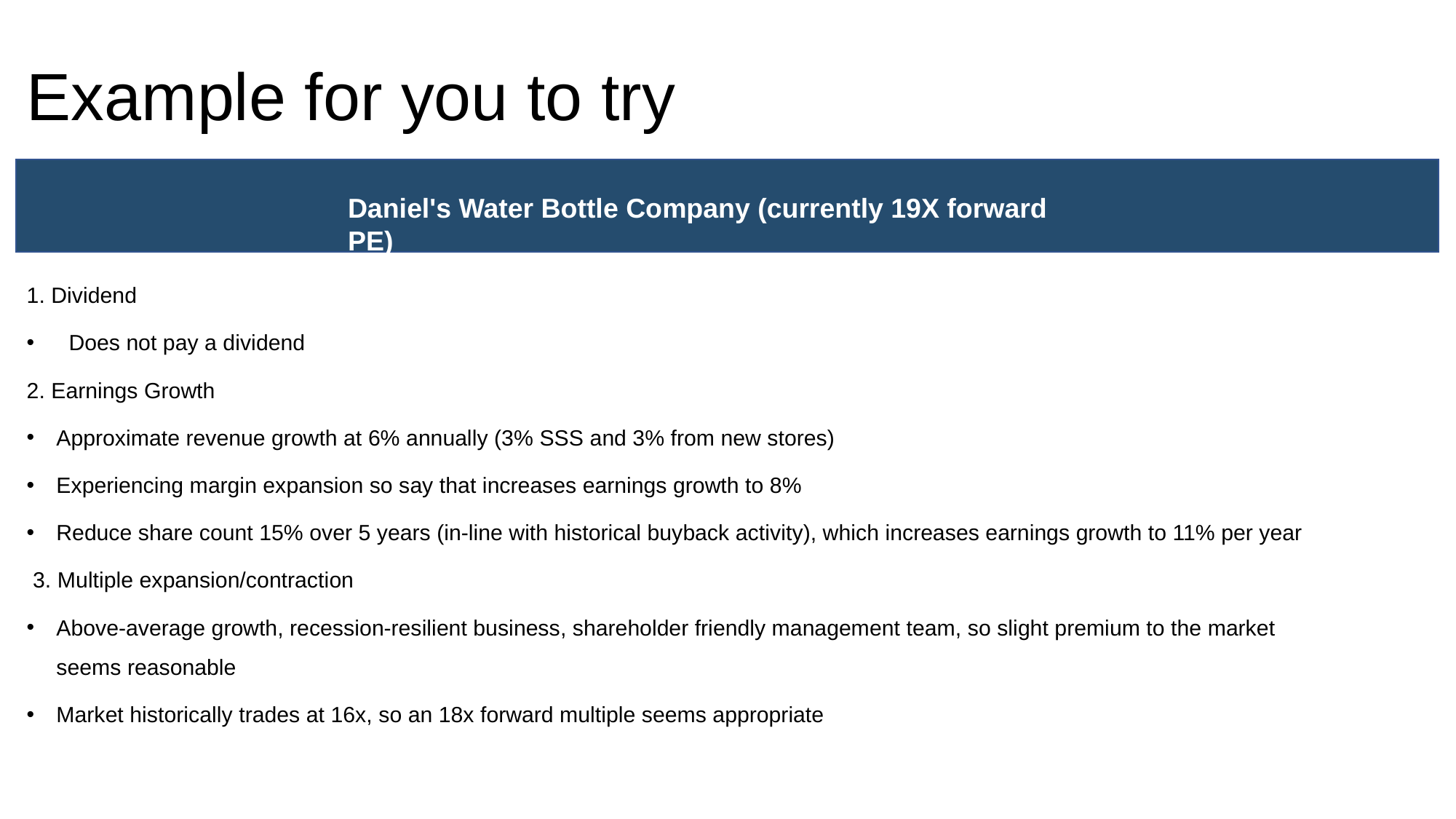

# Example for you to try
Daniel's Water Bottle Company (currently 19X forward PE)

1. Dividend
  Does not pay a dividend
2. Earnings Growth
Approximate revenue growth at 6% annually (3% SSS and 3% from new stores)
Experiencing margin expansion so say that increases earnings growth to 8%
Reduce share count 15% over 5 years (in-line with historical buyback activity), which increases earnings growth to 11% per year
 3. Multiple expansion/contraction
Above-average growth, recession-resilient business, shareholder friendly management team, so slight premium to the market seems reasonable
Market historically trades at 16x, so an 18x forward multiple seems appropriate